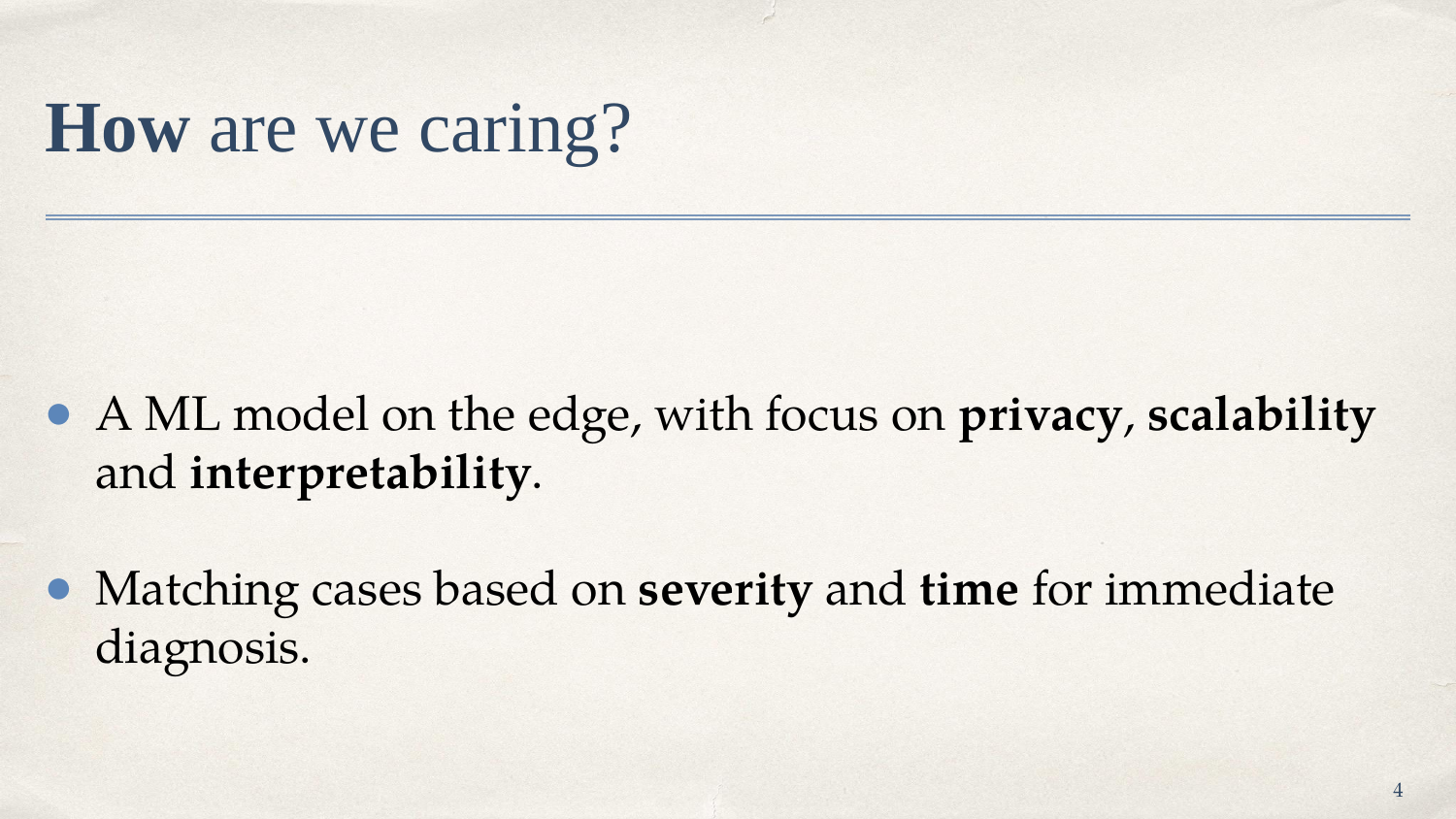

# How are we caring?
A ML model on the edge, with focus on privacy, scalability and interpretability.

Matching cases based on severity and time for immediate diagnosis.
4